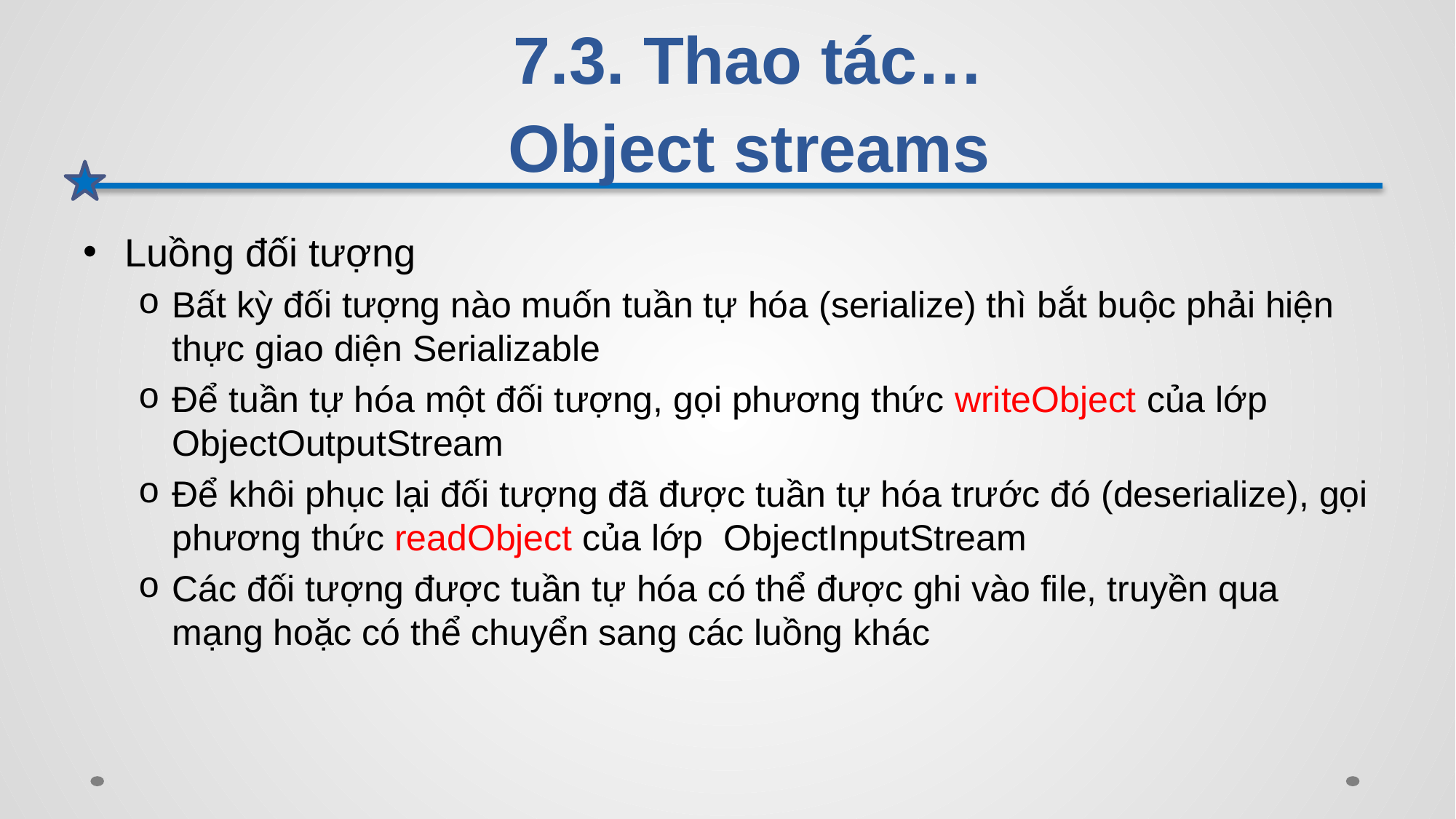

# 7.3. Thao tác… Object streams
Luồng đối tượng
Bất kỳ đối tượng nào muốn tuần tự hóa (serialize) thì bắt buộc phải hiện thực giao diện Serializable
Để tuần tự hóa một đối tượng, gọi phương thức writeObject của lớp ObjectOutputStream
Để khôi phục lại đối tượng đã được tuần tự hóa trước đó (deserialize), gọi phương thức readObject của lớp  ObjectInputStream
Các đối tượng được tuần tự hóa có thể được ghi vào file, truyền qua mạng hoặc có thể chuyển sang các luồng khác